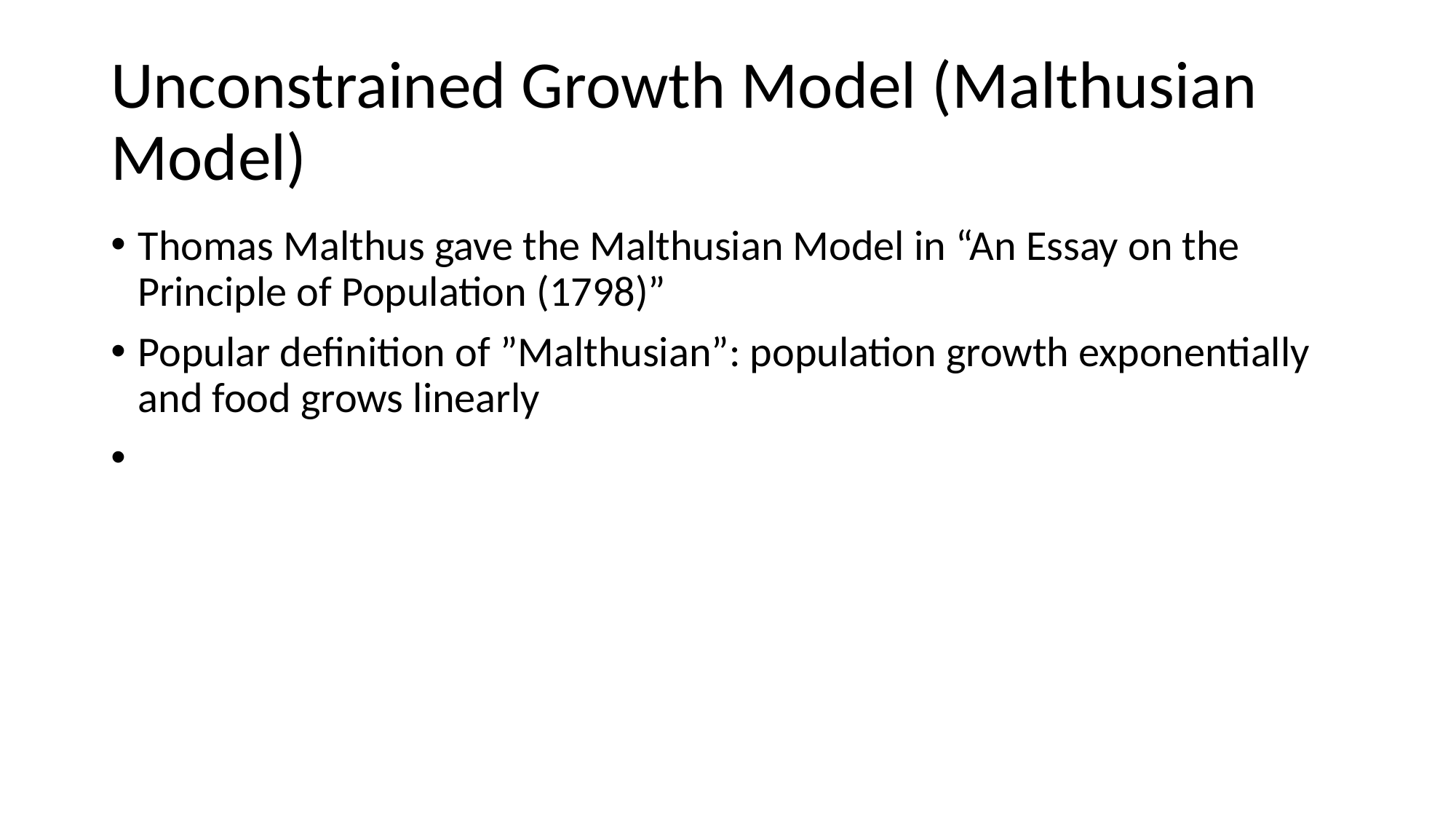

Unconstrained Growth Model (Malthusian Model)
Thomas Malthus gave the Malthusian Model in “An Essay on the Principle of Population (1798)”
Popular definition of ”Malthusian”: population growth exponentially and food grows linearly